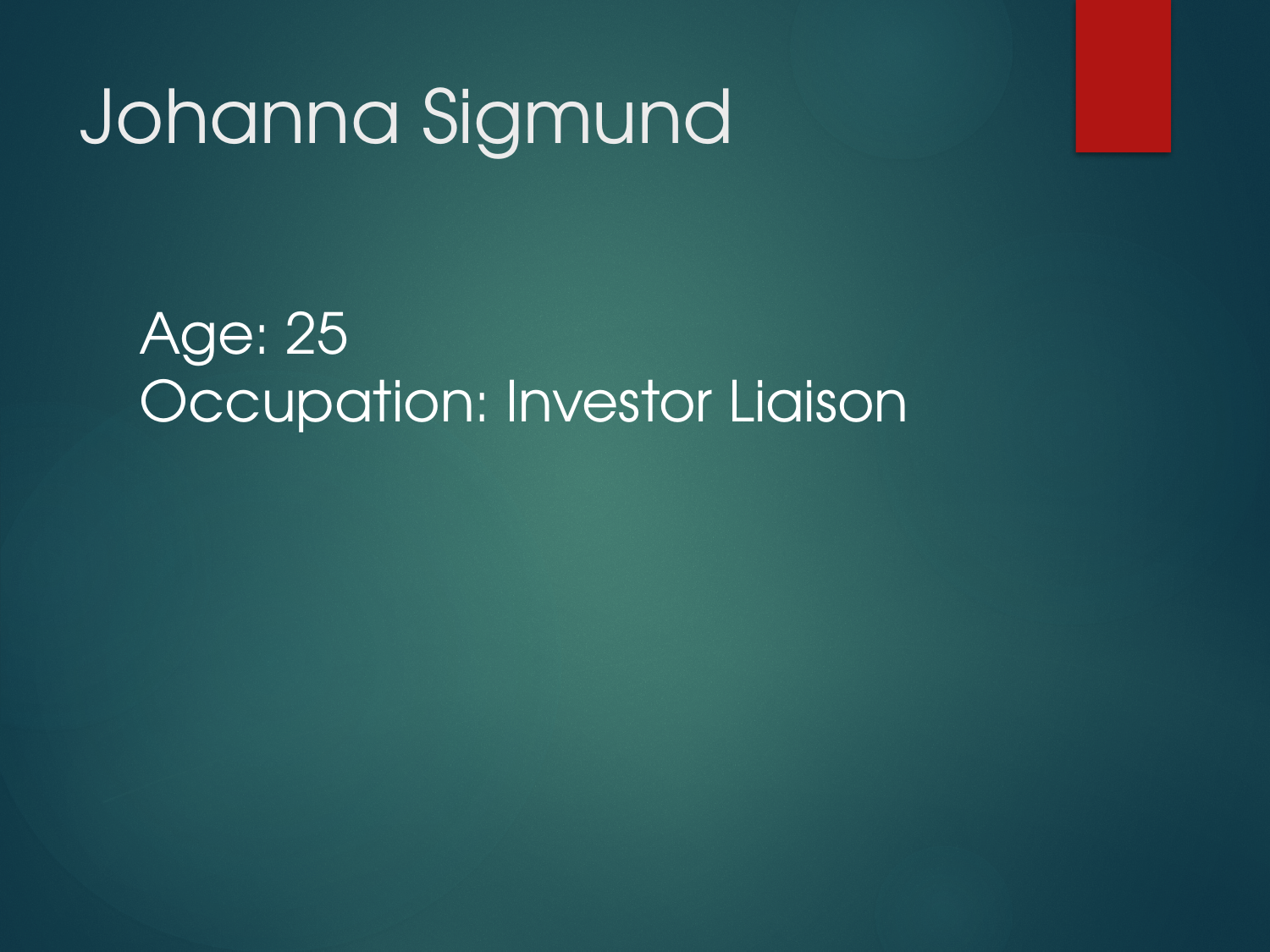

# Johanna Sigmund

Age: 25
Occupation: Investor Liaison